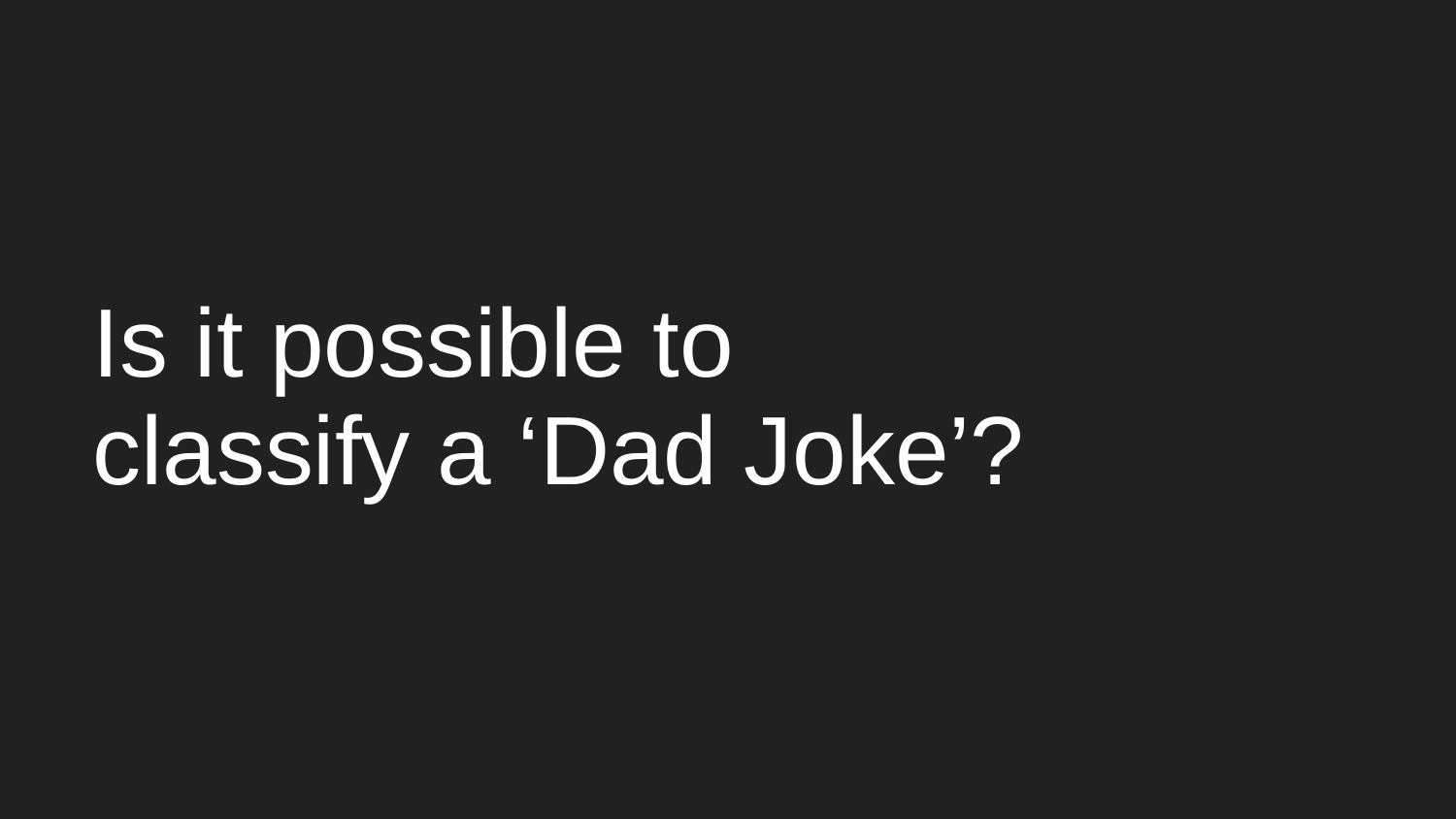

# Is it possible to classify a ‘Dad Joke’?